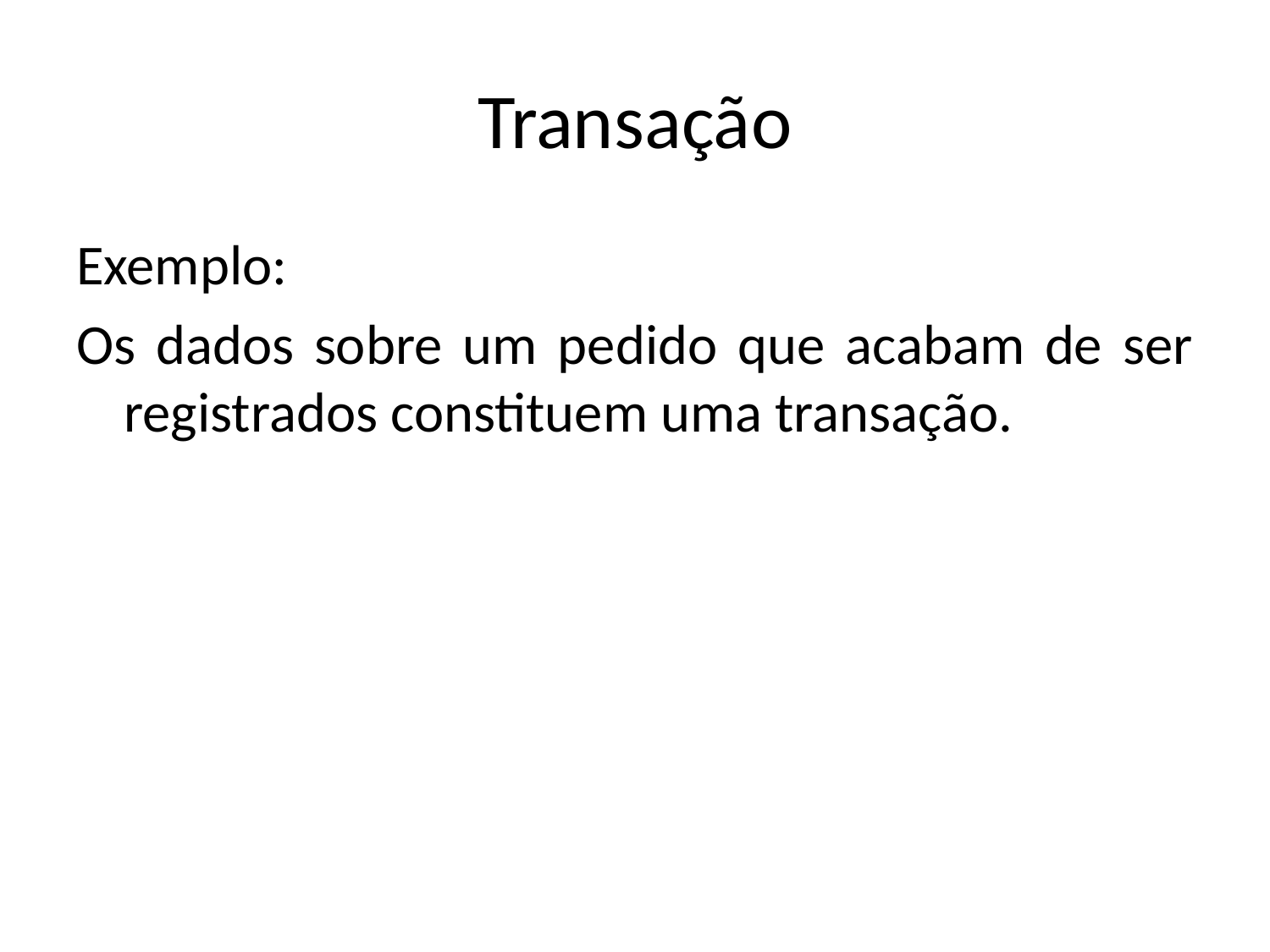

# Transação
Exemplo:
Os dados sobre um pedido que acabam de ser registrados constituem uma transação.